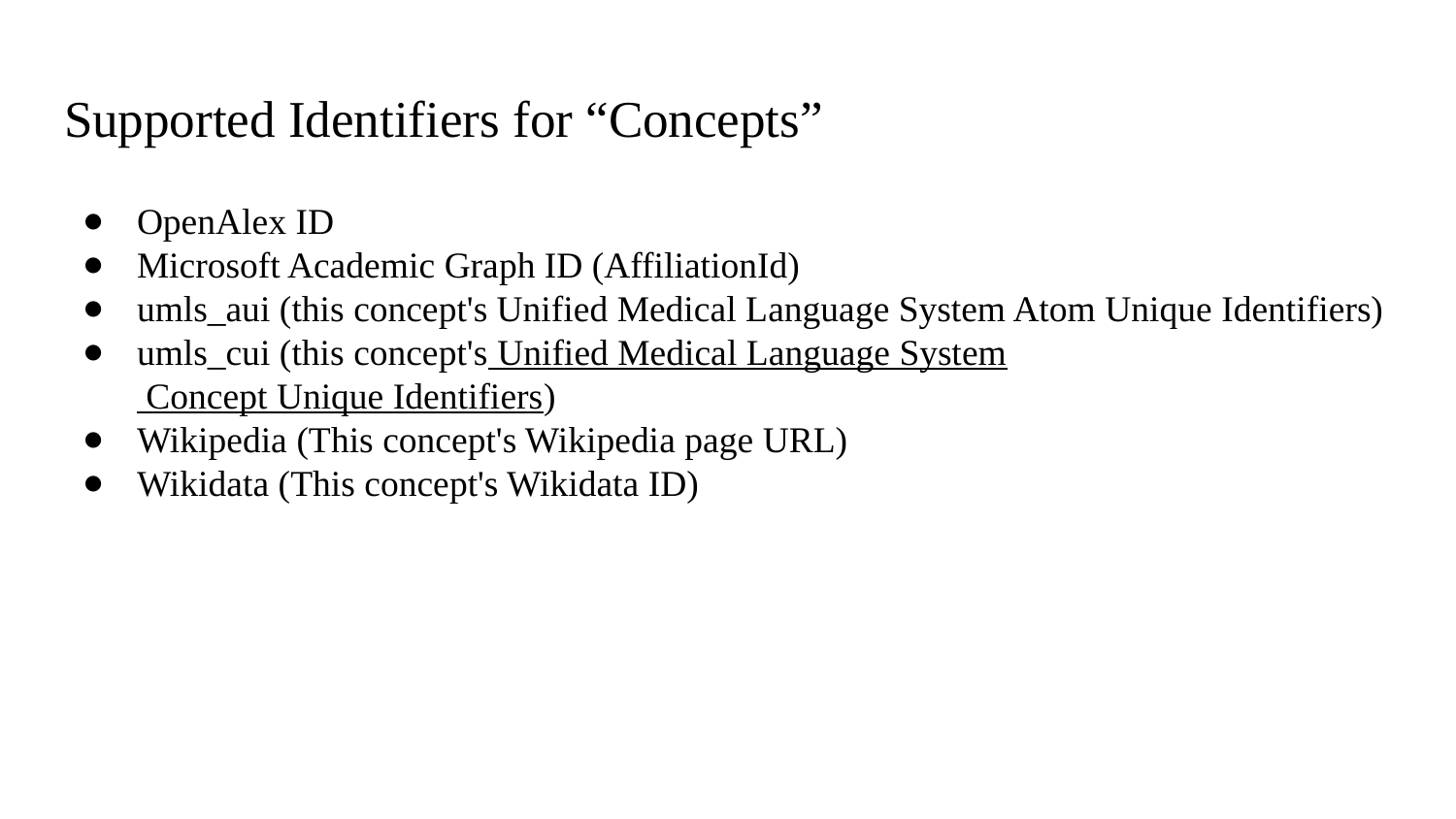

# Supported Identifiers for “Concepts”
OpenAlex ID
Microsoft Academic Graph ID (AffiliationId)
umls_aui (this concept's Unified Medical Language System Atom Unique Identifiers)
umls_cui (this concept's Unified Medical Language System Concept Unique Identifiers)
Wikipedia (This concept's Wikipedia page URL)
Wikidata (This concept's Wikidata ID)